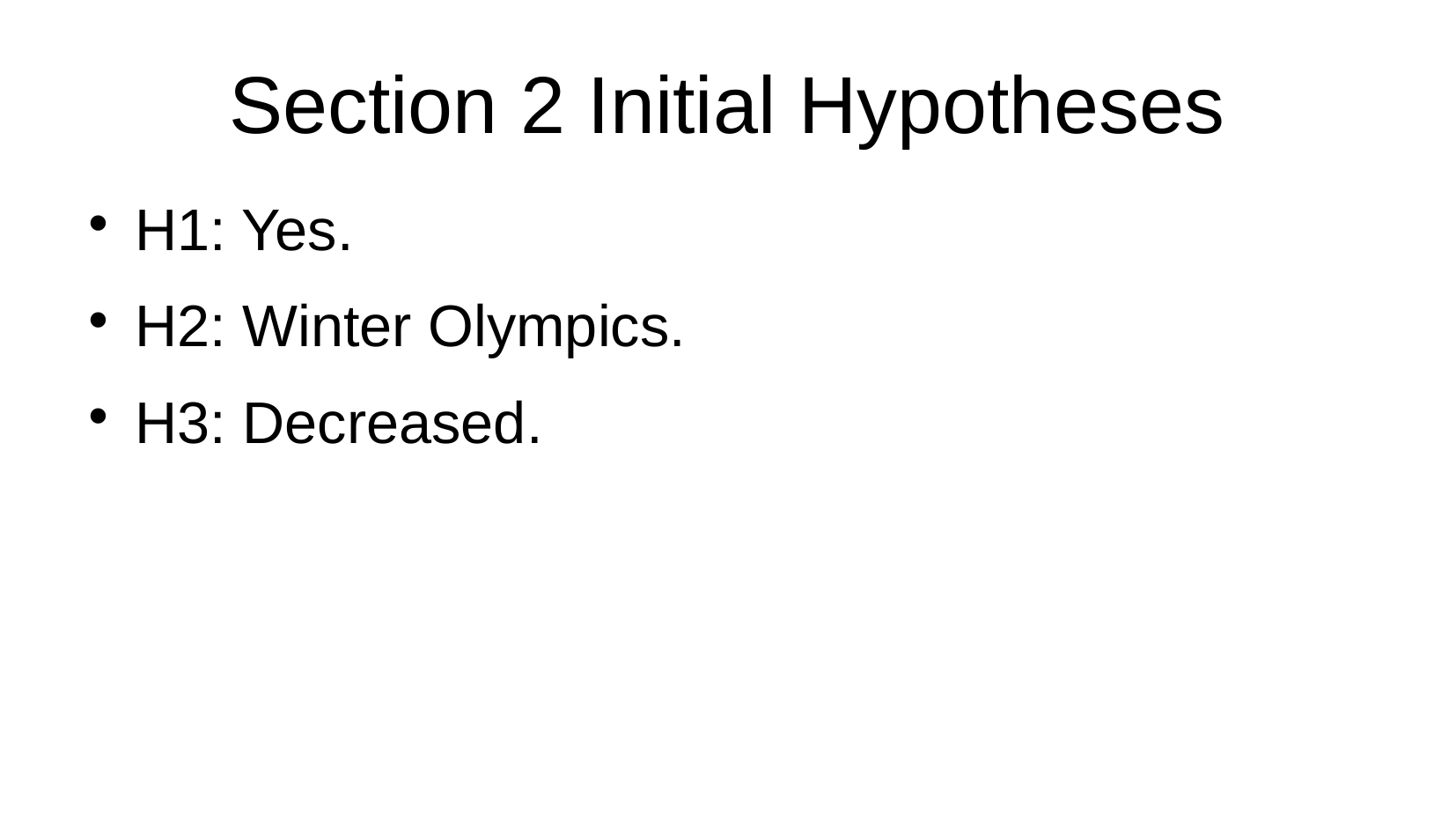

Section 2 Initial Hypotheses
H1: Yes.
H2: Winter Olympics.
H3: Decreased.